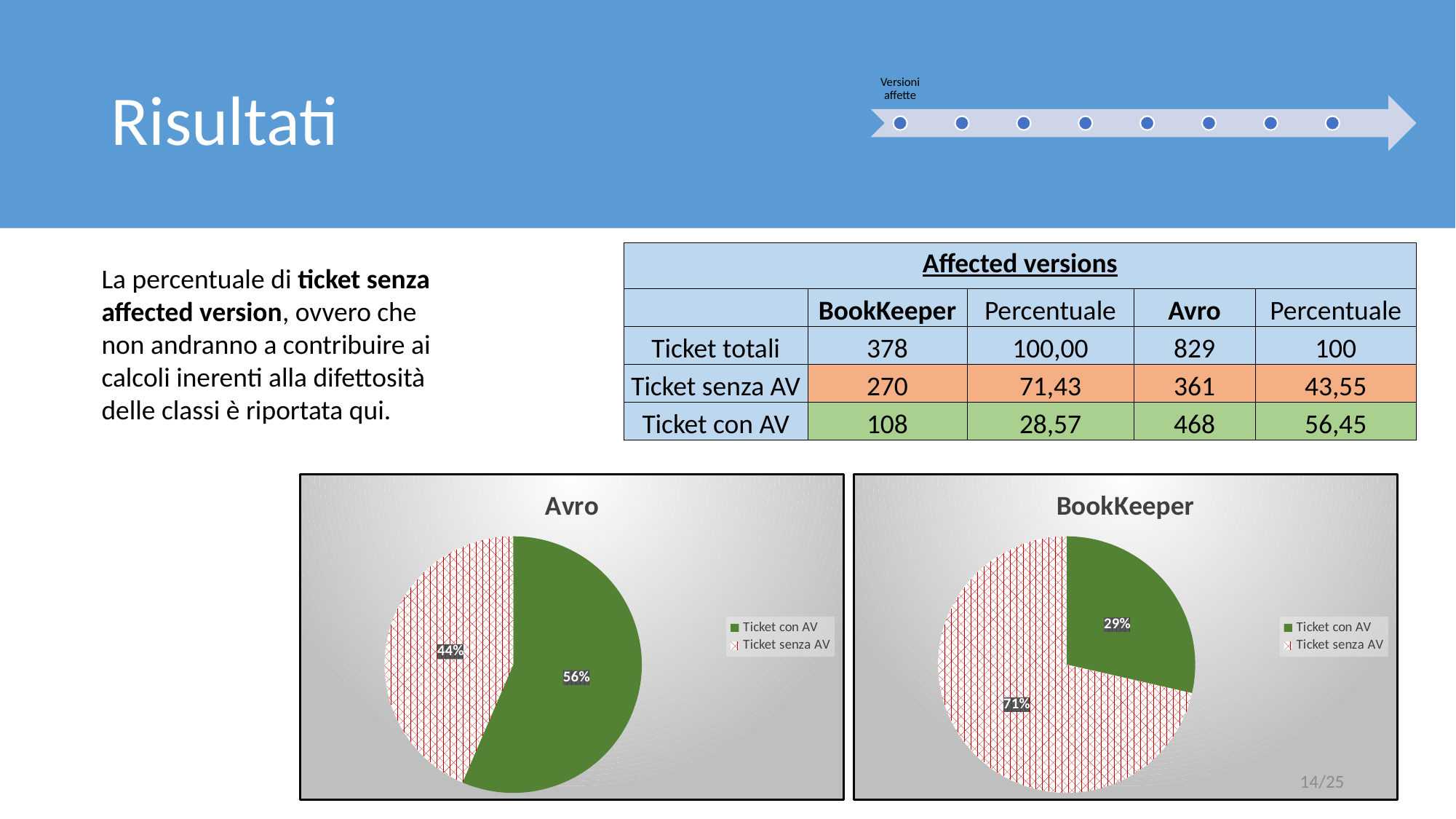

# Risultati
Versioni affette

| Affected versions |  |  |  |  |
| --- | --- | --- | --- | --- |
|  | BookKeeper | Percentuale | Avro | Percentuale |
| Ticket totali | 378 | 100,00 | 829 | 100 |
| Ticket senza AV | 270 | 71,43 | 361 | 43,55 |
| Ticket con AV | 108 | 28,57 | 468 | 56,45 |
La percentuale di ticket senza affected version, ovvero che non andranno a contribuire ai calcoli inerenti alla difettosità delle classi è riportata qui.

### Chart: Avro

| Category |  |
|---|---|
| Ticket con AV | 56.45 |
| Ticket senza AV | 43.55 |

### Chart: BookKeeper

| Category |  |
|---|---|
| Ticket con AV | 28.57 |
| Ticket senza AV | 71.43 |
Matteo Ferretti - 0300049
14/25